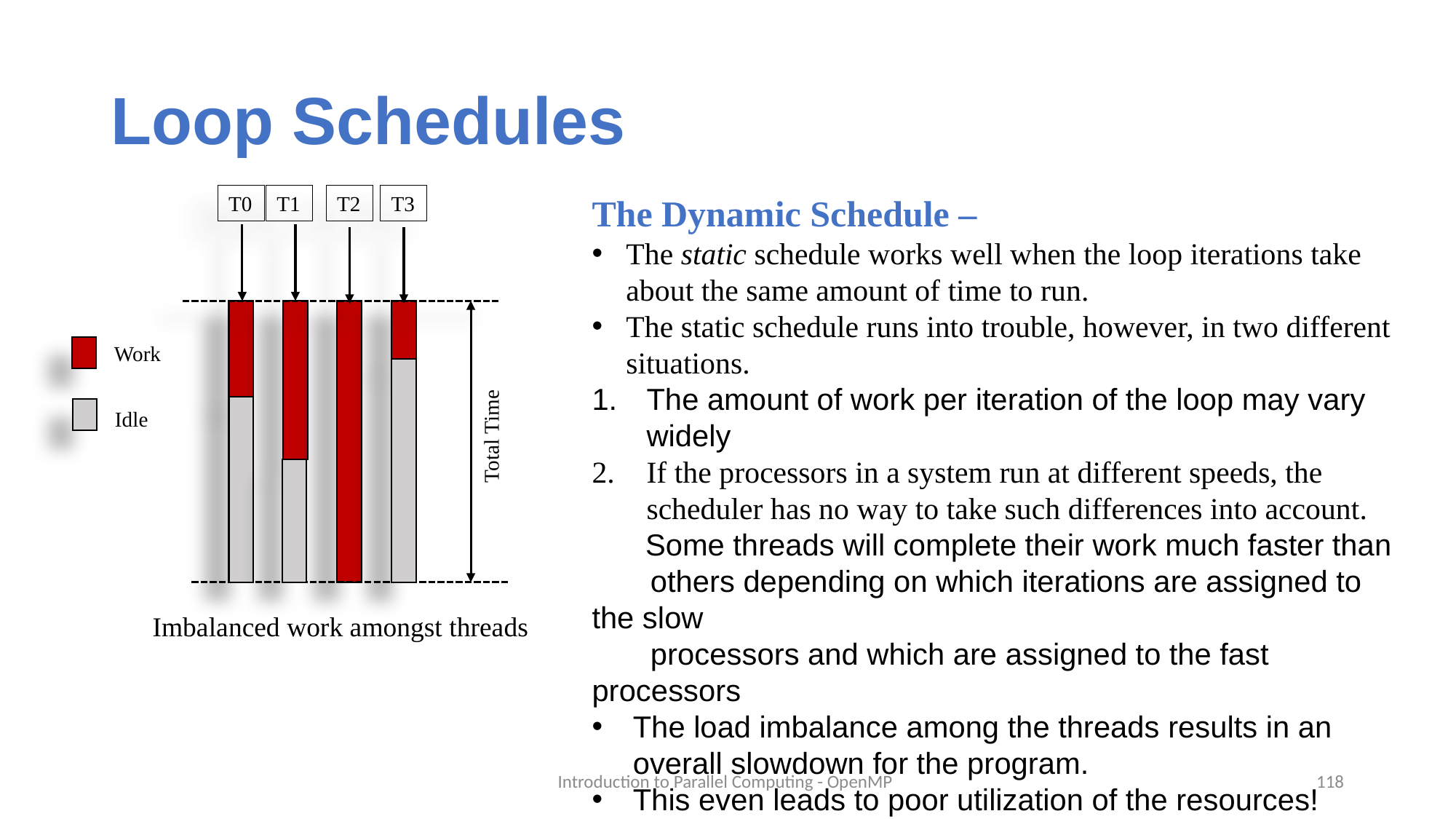

# Loop Schedules
T3
The Dynamic Schedule –
The static schedule works well when the loop iterations take about the same amount of time to run.
The static schedule runs into trouble, however, in two different situations.
The amount of work per iteration of the loop may vary widely
If the processors in a system run at different speeds, the scheduler has no way to take such differences into account.
       Some threads will complete their work much faster than
       others depending on which iterations are assigned to the slow
       processors and which are assigned to the fast processors
The load imbalance among the threads results in an overall slowdown for the program.
This even leads to poor utilization of the resources!
T0
T2
T1

Work

Idle
Total Time

Imbalanced work amongst threads
Introduction to Parallel Computing - OpenMP
118